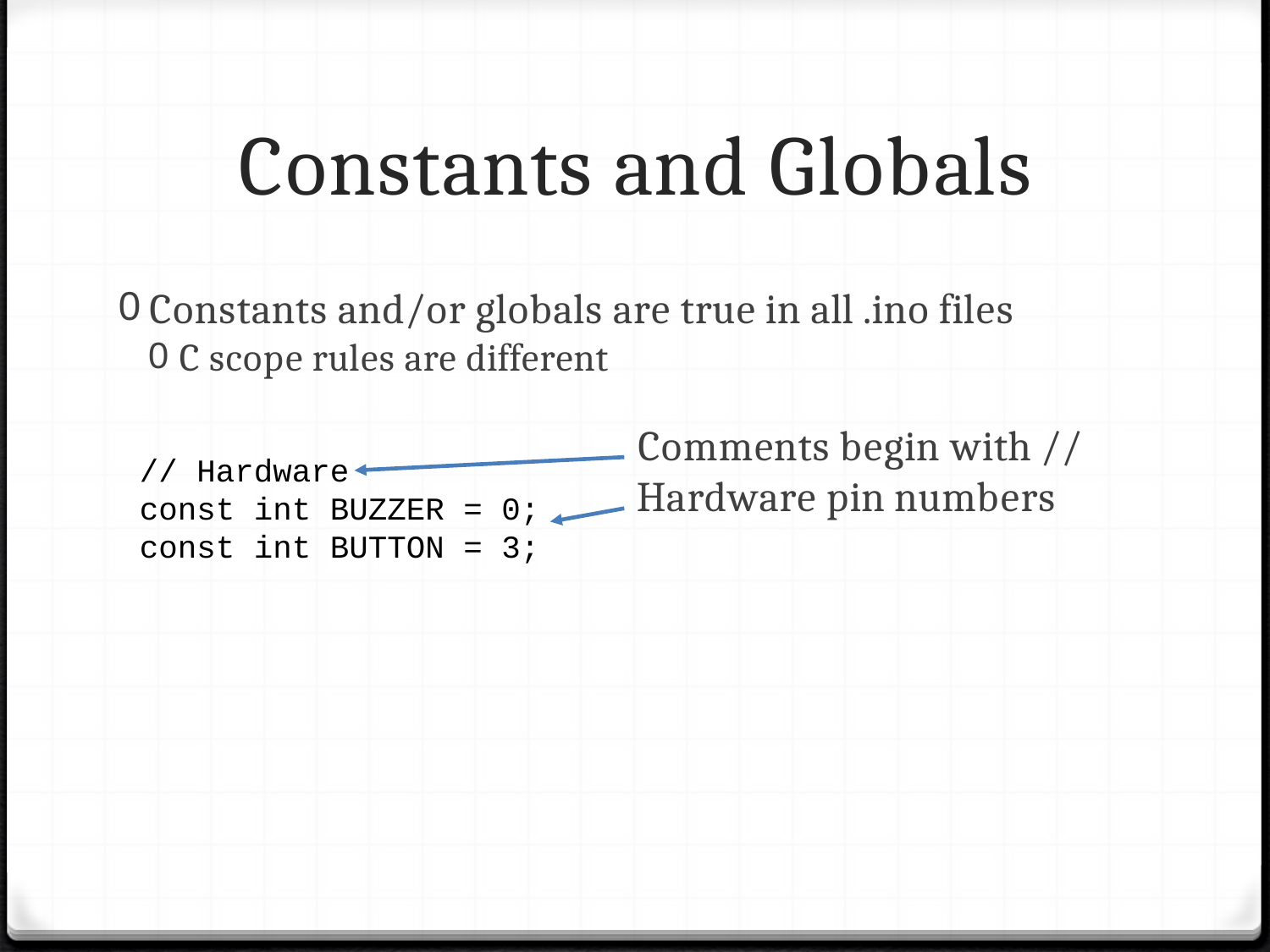

Constants and Globals
Constants and/or globals are true in all .ino files
C scope rules are different

Comments begin with //
Hardware pin numbers

// Hardware
const int BUZZER = 0;
const int BUTTON = 3;